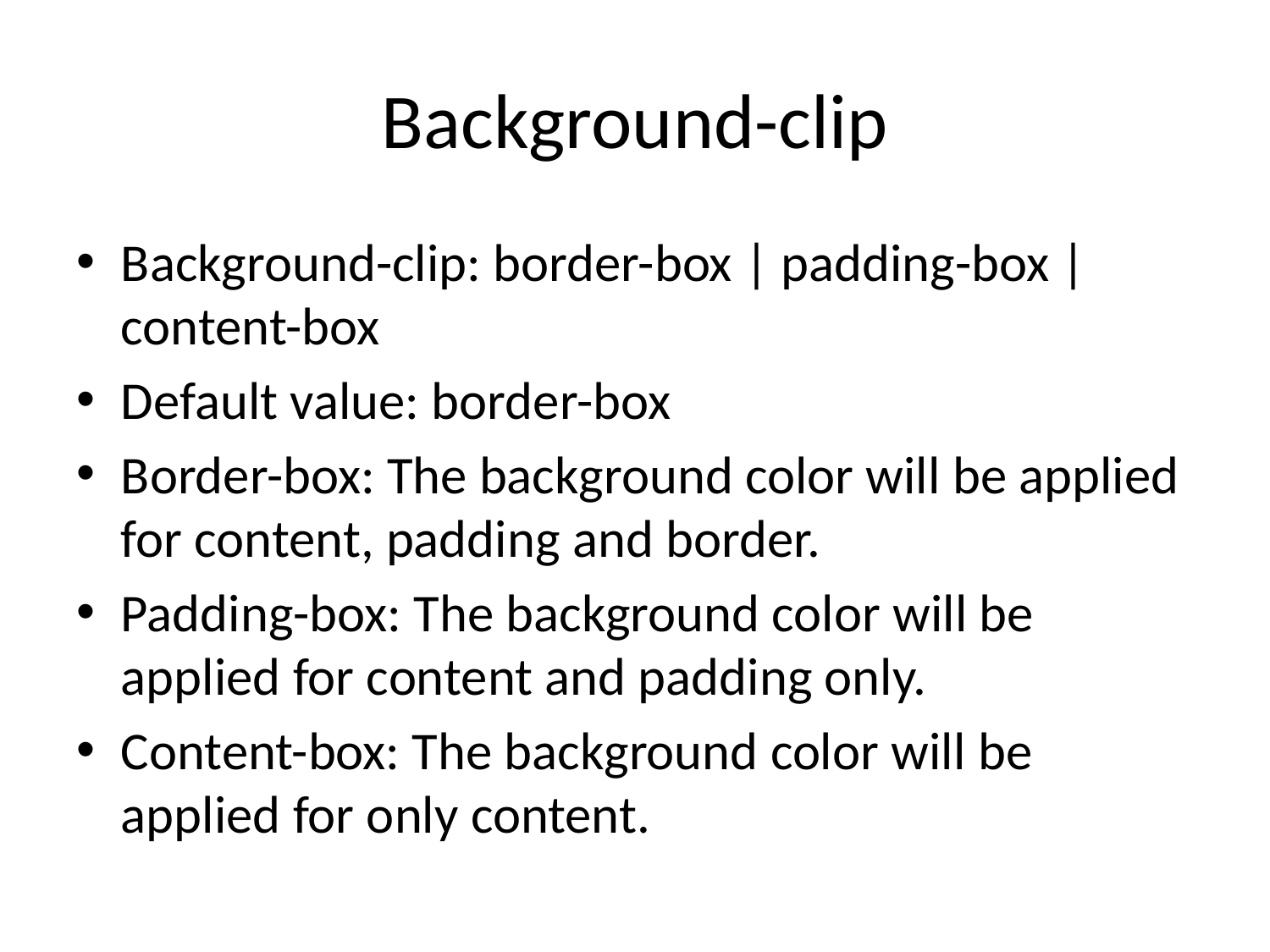

# Background-clip
Background-clip: border-box | padding-box |content-box
Default value: border-box
Border-box: The background color will be applied for content, padding and border.
Padding-box: The background color will be applied for content and padding only.
Content-box: The background color will be applied for only content.